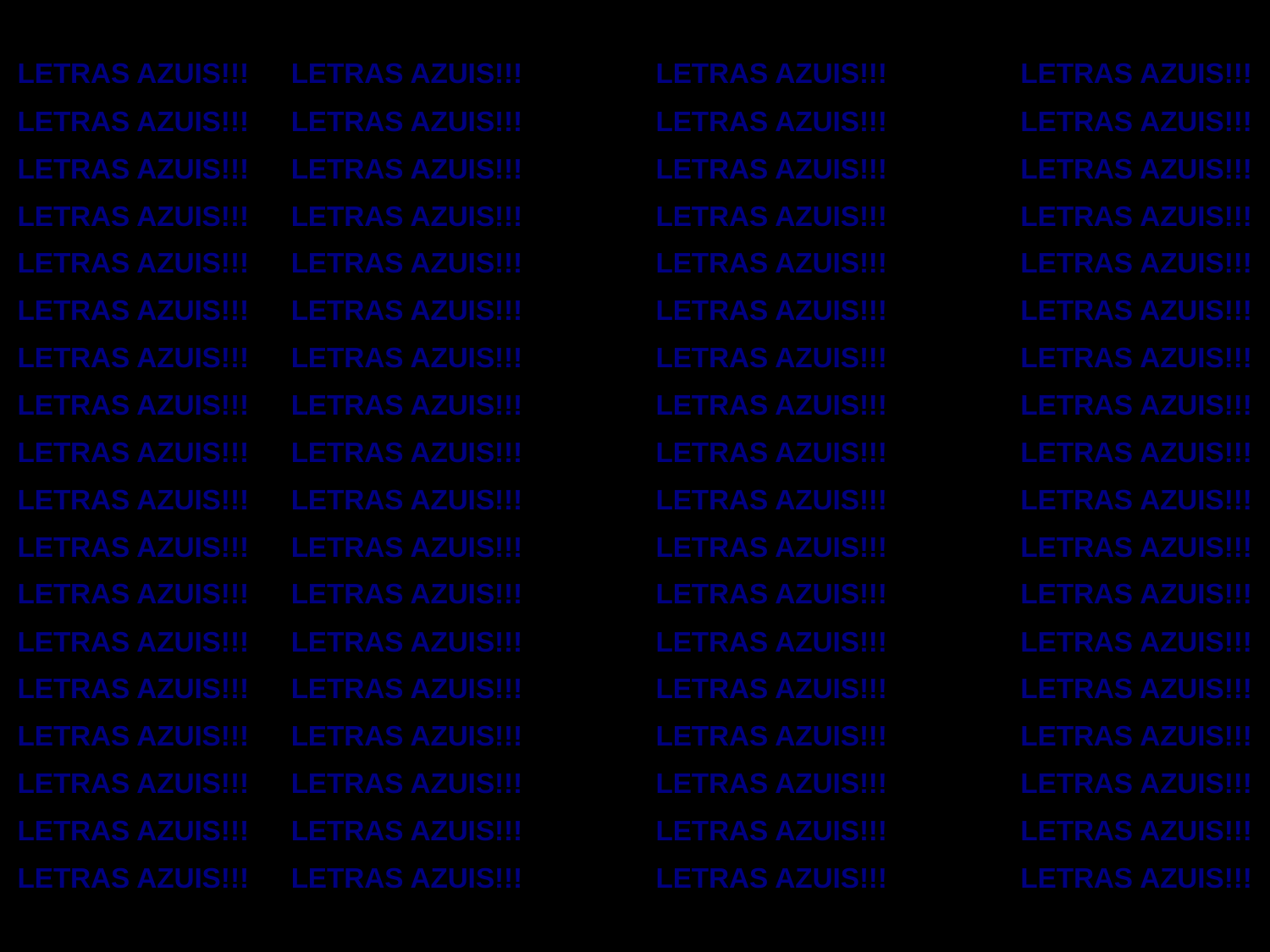

LETRAS AZUIS!!!	LETRAS AZUIS!!!		LETRAS AZUIS!!!		LETRAS AZUIS!!!
LETRAS AZUIS!!!	LETRAS AZUIS!!!		LETRAS AZUIS!!!		LETRAS AZUIS!!!
LETRAS AZUIS!!!	LETRAS AZUIS!!!		LETRAS AZUIS!!!		LETRAS AZUIS!!!
LETRAS AZUIS!!!	LETRAS AZUIS!!!		LETRAS AZUIS!!!		LETRAS AZUIS!!!
LETRAS AZUIS!!!	LETRAS AZUIS!!!		LETRAS AZUIS!!!		LETRAS AZUIS!!!
LETRAS AZUIS!!!	LETRAS AZUIS!!!		LETRAS AZUIS!!!		LETRAS AZUIS!!!
LETRAS AZUIS!!!	LETRAS AZUIS!!!		LETRAS AZUIS!!!		LETRAS AZUIS!!!
LETRAS AZUIS!!!	LETRAS AZUIS!!!		LETRAS AZUIS!!!		LETRAS AZUIS!!!
LETRAS AZUIS!!!	LETRAS AZUIS!!!		LETRAS AZUIS!!!		LETRAS AZUIS!!!
LETRAS AZUIS!!!	LETRAS AZUIS!!!		LETRAS AZUIS!!!		LETRAS AZUIS!!!
LETRAS AZUIS!!!	LETRAS AZUIS!!!		LETRAS AZUIS!!!		LETRAS AZUIS!!!
LETRAS AZUIS!!!	LETRAS AZUIS!!!		LETRAS AZUIS!!!		LETRAS AZUIS!!!
LETRAS AZUIS!!!	LETRAS AZUIS!!!		LETRAS AZUIS!!!		LETRAS AZUIS!!!
LETRAS AZUIS!!!	LETRAS AZUIS!!!		LETRAS AZUIS!!!		LETRAS AZUIS!!!
LETRAS AZUIS!!!	LETRAS AZUIS!!!		LETRAS AZUIS!!!		LETRAS AZUIS!!!
LETRAS AZUIS!!!	LETRAS AZUIS!!!		LETRAS AZUIS!!!		LETRAS AZUIS!!!
LETRAS AZUIS!!!	LETRAS AZUIS!!!		LETRAS AZUIS!!!		LETRAS AZUIS!!!
LETRAS AZUIS!!!	LETRAS AZUIS!!!		LETRAS AZUIS!!!		LETRAS AZUIS!!!
39